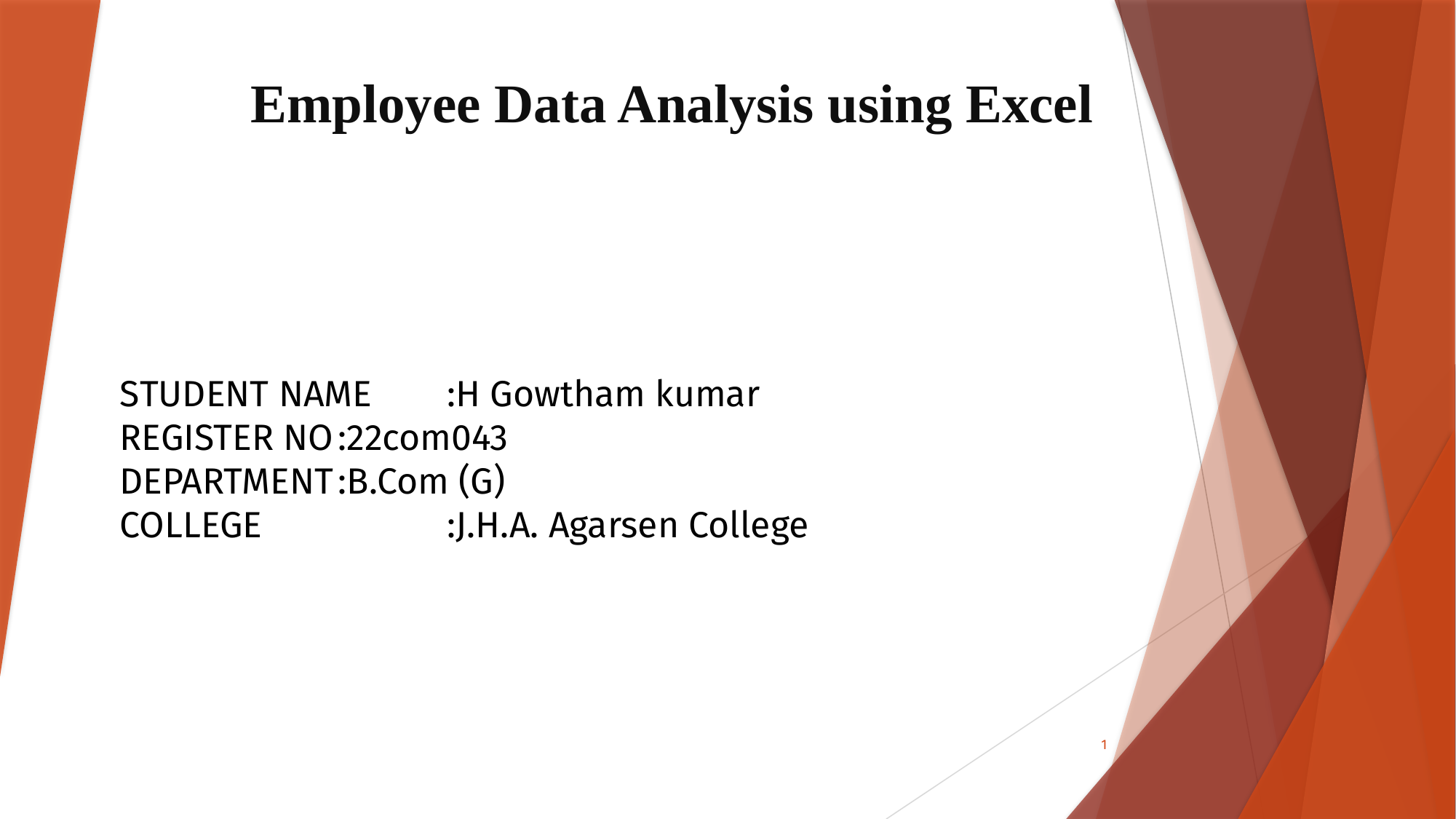

# Employee Data Analysis using Excel
STUDENT NAME	:H Gowtham kumar
REGISTER NO	:22com043
DEPARTMENT	:B.Com (G)
COLLEGE		:J.H.A. Agarsen College

1